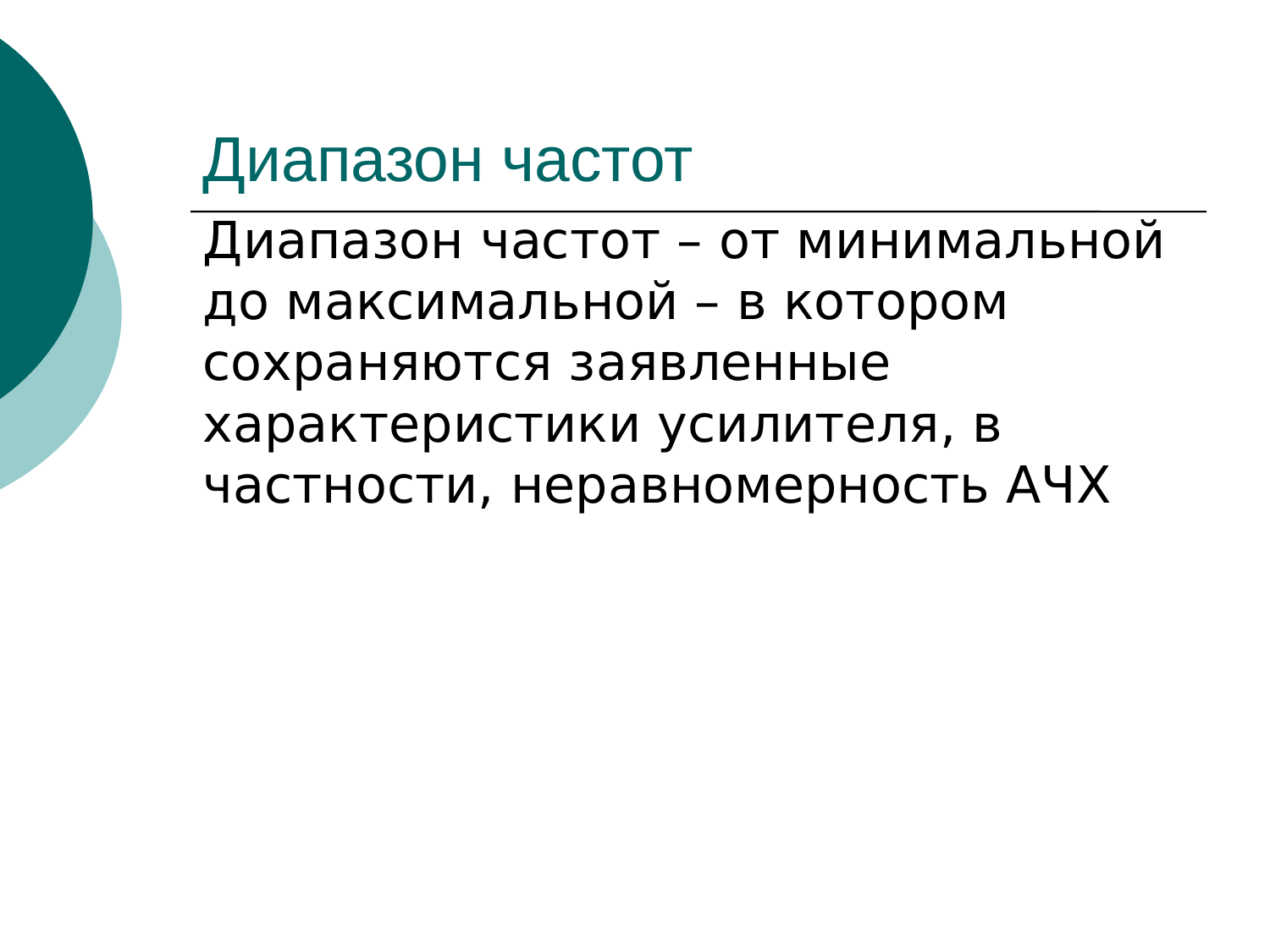

# Диапазон частот
Диапазон частот – от минимальной до максимальной – в котором сохраняются заявленные характеристики усилителя, в частности, неравномерность АЧХ